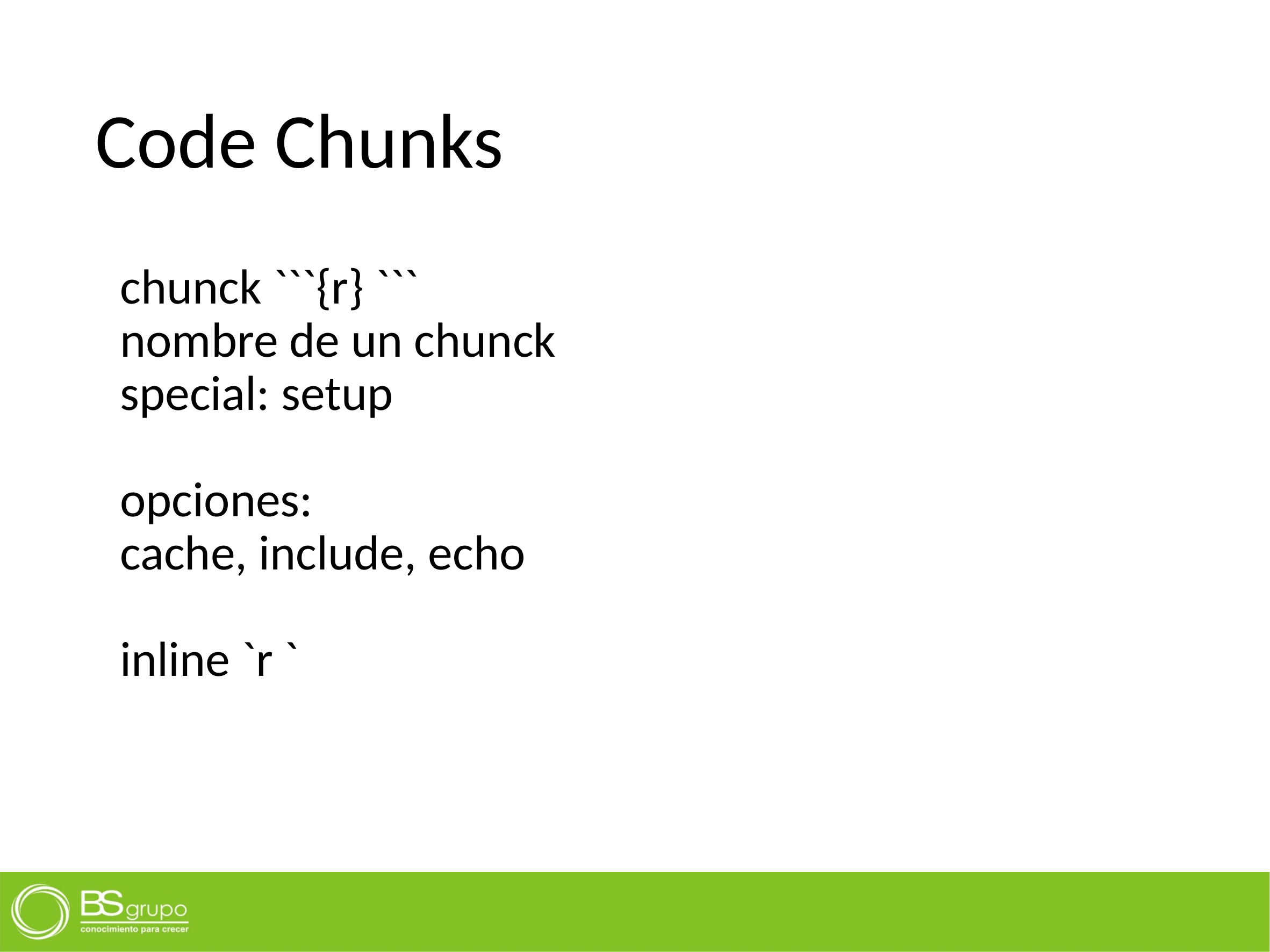

# Code Chunks
chunck ```{r} ```
nombre de un chunck
special: setup

opciones:
cache, include, echo

inline `r `